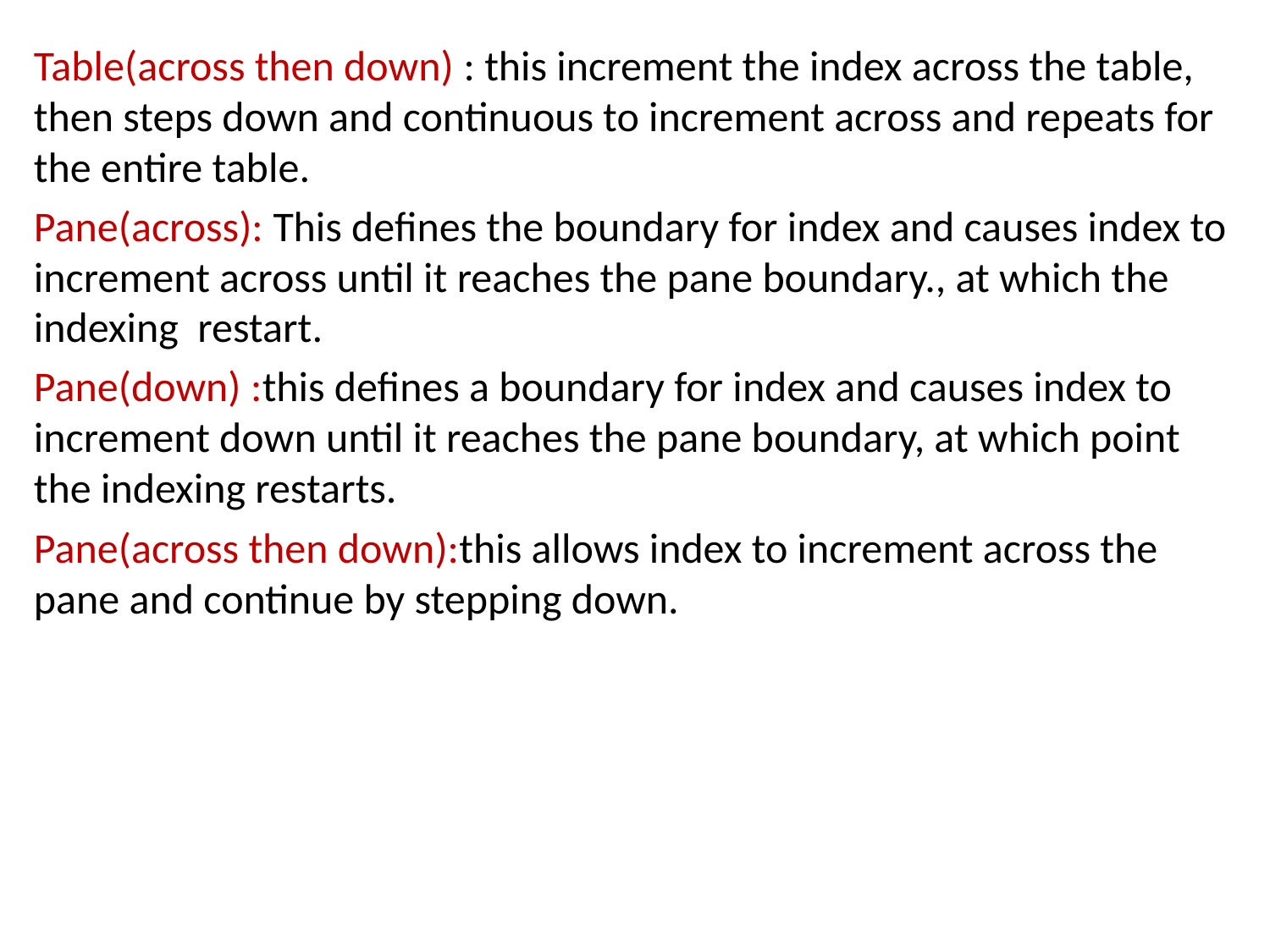

Table(across then down) : this increment the index across the table, then steps down and continuous to increment across and repeats for the entire table.
Pane(across): This defines the boundary for index and causes index to increment across until it reaches the pane boundary., at which the indexing  restart.
Pane(down) :this defines a boundary for index and causes index to increment down until it reaches the pane boundary, at which point the indexing restarts.
Pane(across then down):this allows index to increment across the pane and continue by stepping down.